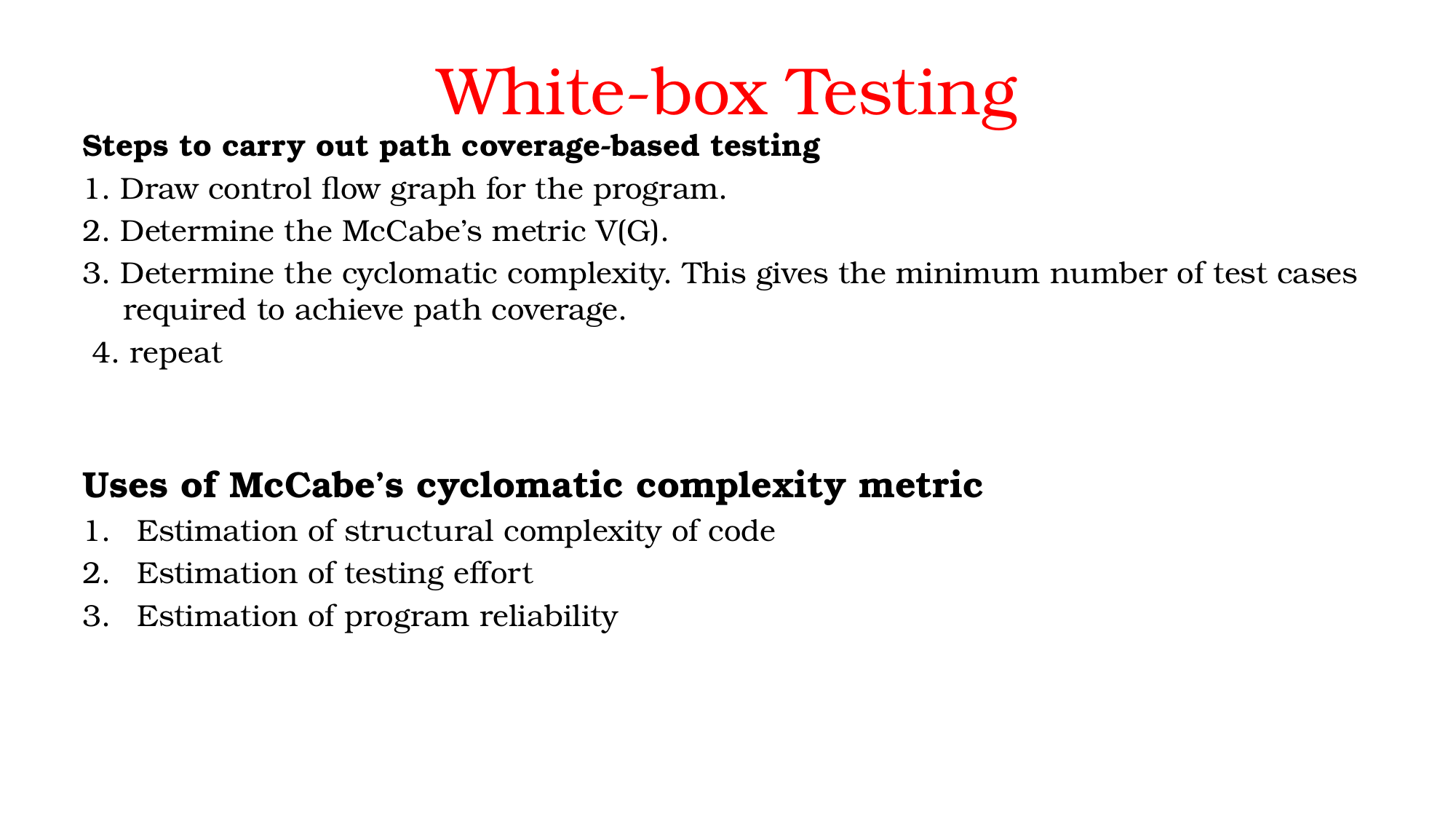

# White-box Testing
Steps to carry out path coverage-based testing
1. Draw control flow graph for the program.
2. Determine the McCabe’s metric V(G).
3. Determine the cyclomatic complexity. This gives the minimum number of test cases required to achieve path coverage.
 4. repeat

Uses of McCabe’s cyclomatic complexity metric
Estimation of structural complexity of code
Estimation of testing effort
Estimation of program reliability